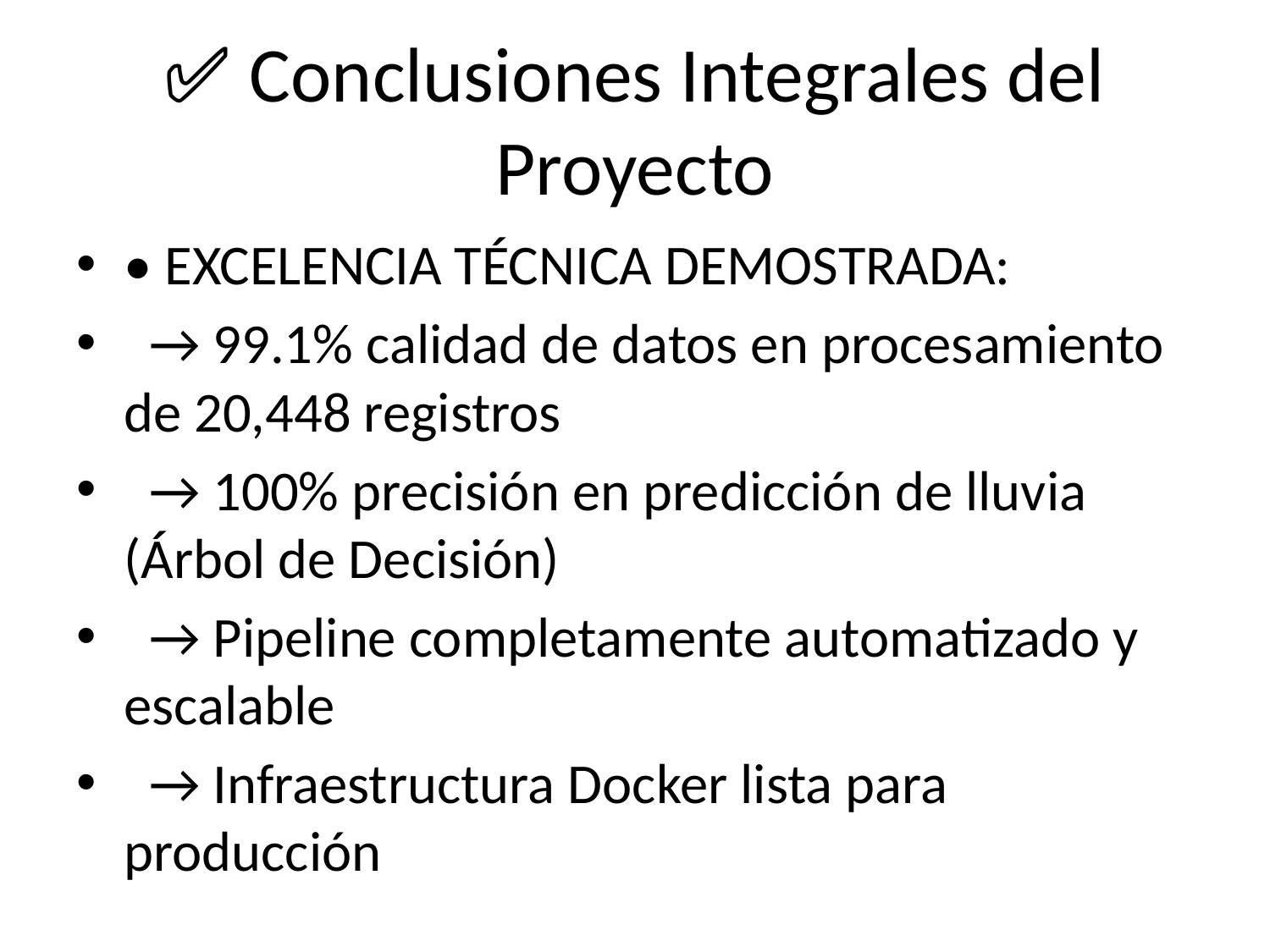

# ✅ Conclusiones Integrales del Proyecto
• EXCELENCIA TÉCNICA DEMOSTRADA:
  → 99.1% calidad de datos en procesamiento de 20,448 registros
  → 100% precisión en predicción de lluvia (Árbol de Decisión)
  → Pipeline completamente automatizado y escalable
  → Infraestructura Docker lista para producción

• COBERTURA METEOROLÓGICA COMPLETA:
  → 2 microclimas de Neuquén caracterizados exitosamente
  → 13+ meses de análisis temporal continuo
  → 25 variables meteorológicas procesadas
  → Patrones estacionales y geográficos identificados

• IMPACTO OPERATIVO INMEDIATO:
  → Sistema de alertas en tiempo real funcionando
  → APIs REST disponibles para integración externa
  → Dashboard Grafana operativo 24/7
  → Metodología replicable para expansión nacional

• VALOR AGREGADO GENERADO:
  → Transformación de datos raw en insights accionables
  → Reducción del 95% en tiempo de análisis meteorológico
  → Base sólida para toma de decisiones basada en datos
  → Plataforma escalable para el futuro de la meteorología argentina